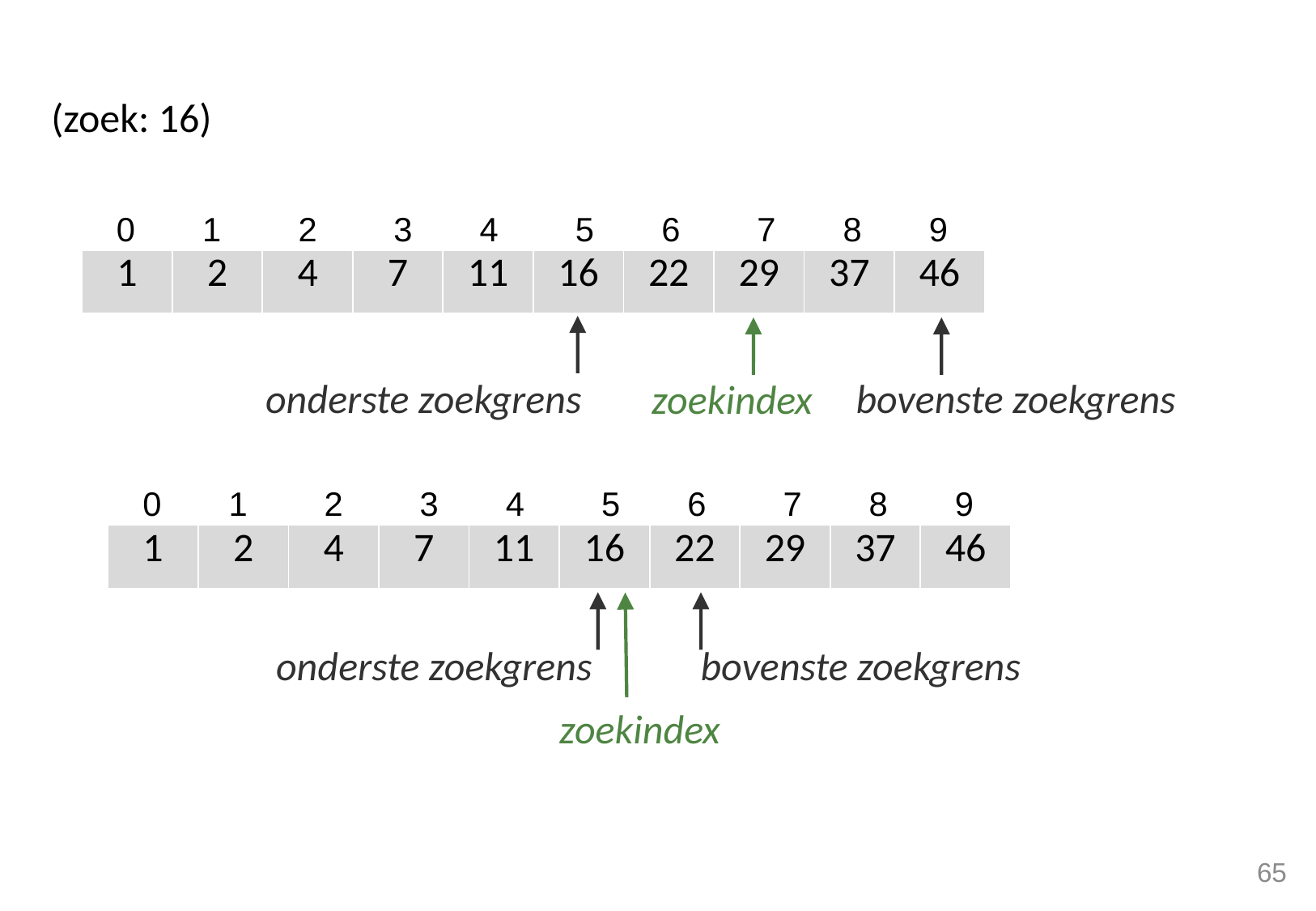

(zoek: 16)

0
1
2
3
4
5
6
7
8
9
| 1 | 2 | 4 | 7 | 11 | 16 | 22 | 29 | 37 | 46 |
| --- | --- | --- | --- | --- | --- | --- | --- | --- | --- |

bovenste zoekgrens
onderste zoekgrens
zoekindex
0
1
2
3
4
5
6
7
8
9
| 1 | 2 | 4 | 7 | 11 | 16 | 22 | 29 | 37 | 46 |
| --- | --- | --- | --- | --- | --- | --- | --- | --- | --- |

bovenste zoekgrens
onderste zoekgrens
zoekindex
65